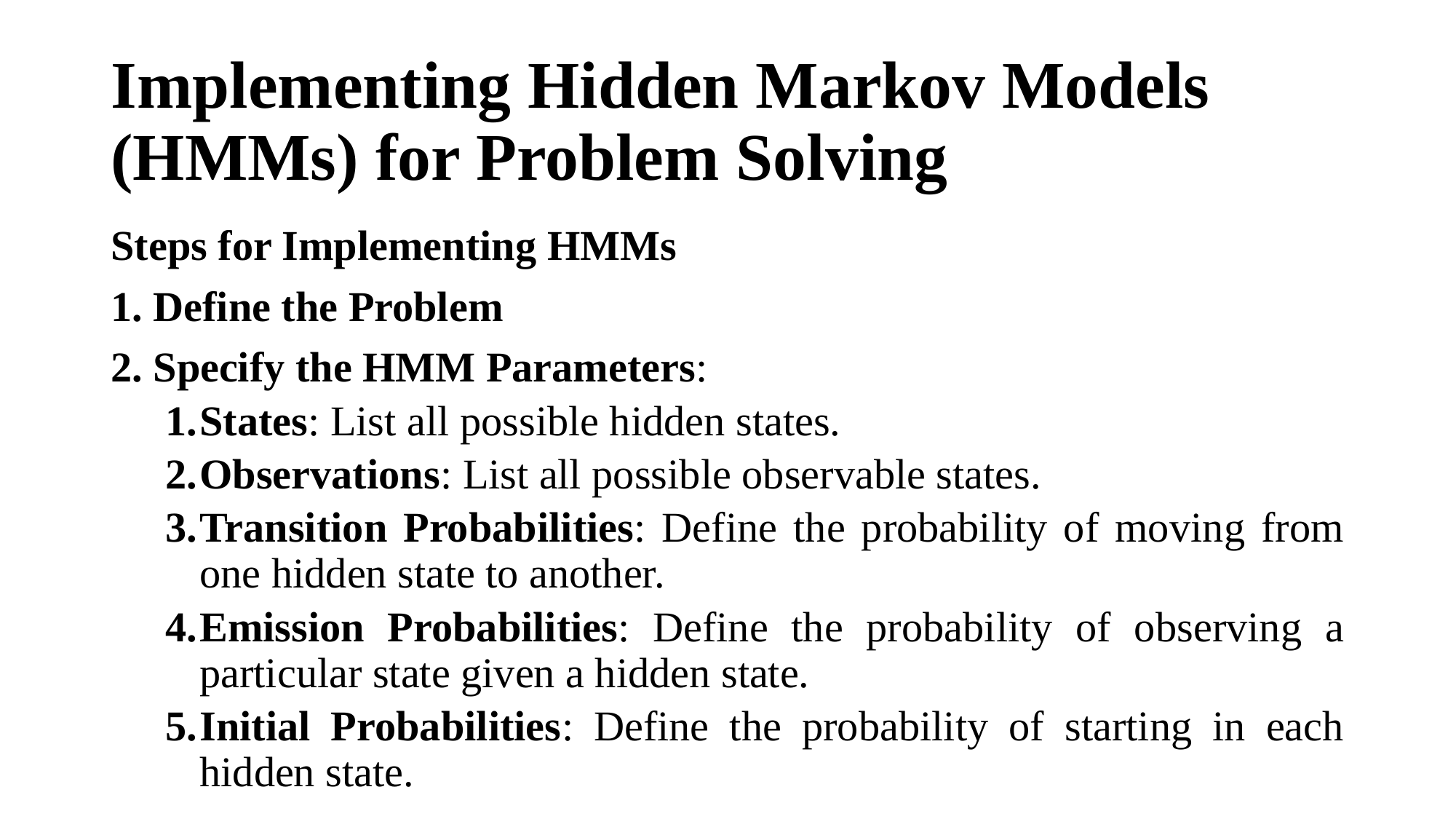

# Implementing Hidden Markov Models (HMMs) for Problem Solving
Steps for Implementing HMMs
 Define the Problem
 Specify the HMM Parameters:
States: List all possible hidden states.
Observations: List all possible observable states.
Transition Probabilities: Define the probability of moving from one hidden state to another.
Emission Probabilities: Define the probability of observing a particular state given a hidden state.
Initial Probabilities: Define the probability of starting in each hidden state.